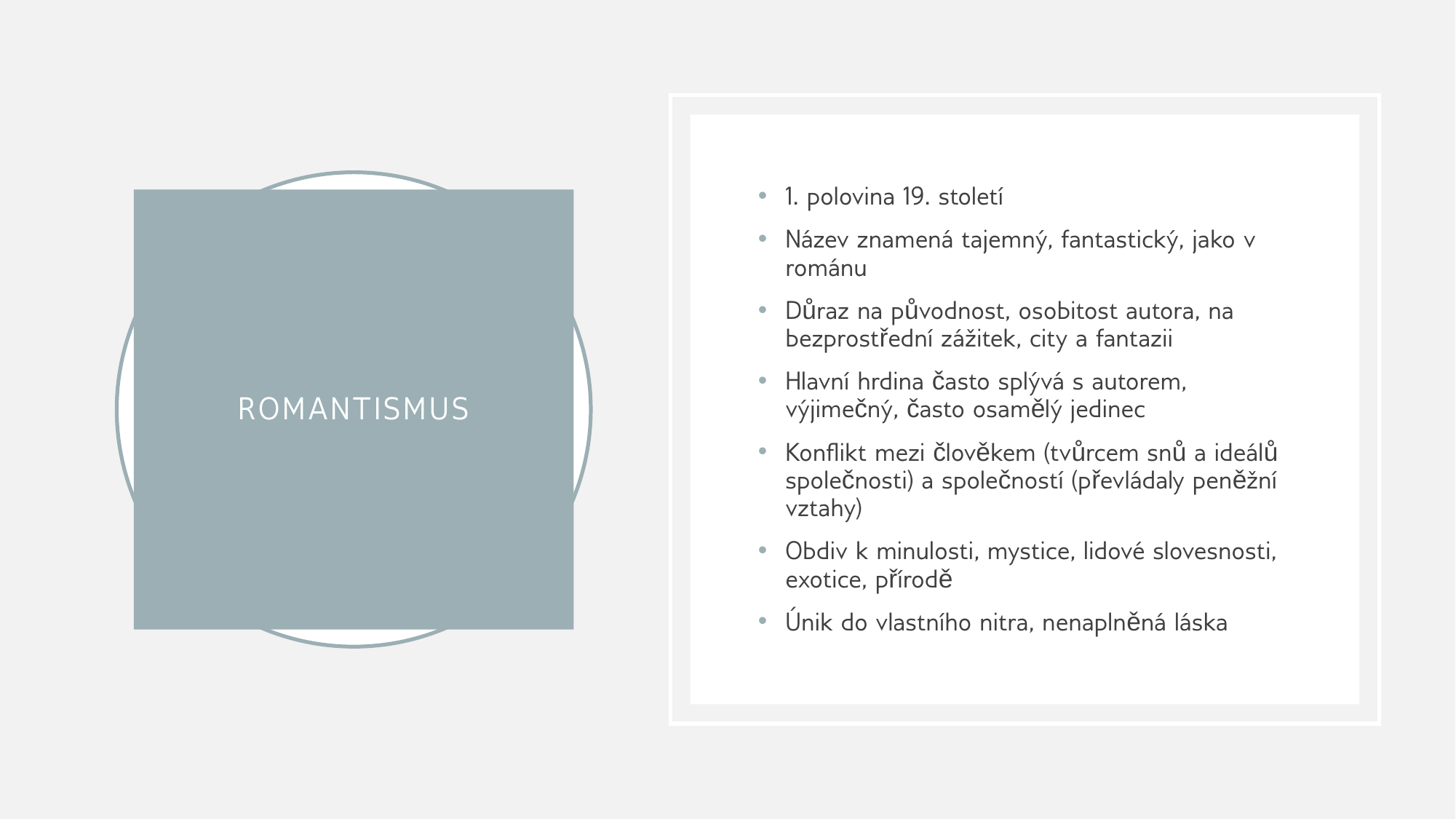

1. polovina 19. století
Název znamená tajemný, fantastický, jako v románu
Důraz na původnost, osobitost autora, na bezprostřední zážitek, city a fantazii
Hlavní hrdina často splývá s autorem, výjimečný, často osamělý jedinec
Konflikt mezi člověkem (tvůrcem snů a ideálů společnosti) a společností (převládaly peněžní vztahy)
Obdiv k minulosti, mystice, lidové slovesnosti, exotice, přírodě
Únik do vlastního nitra, nenaplněná láska
# Romantismus